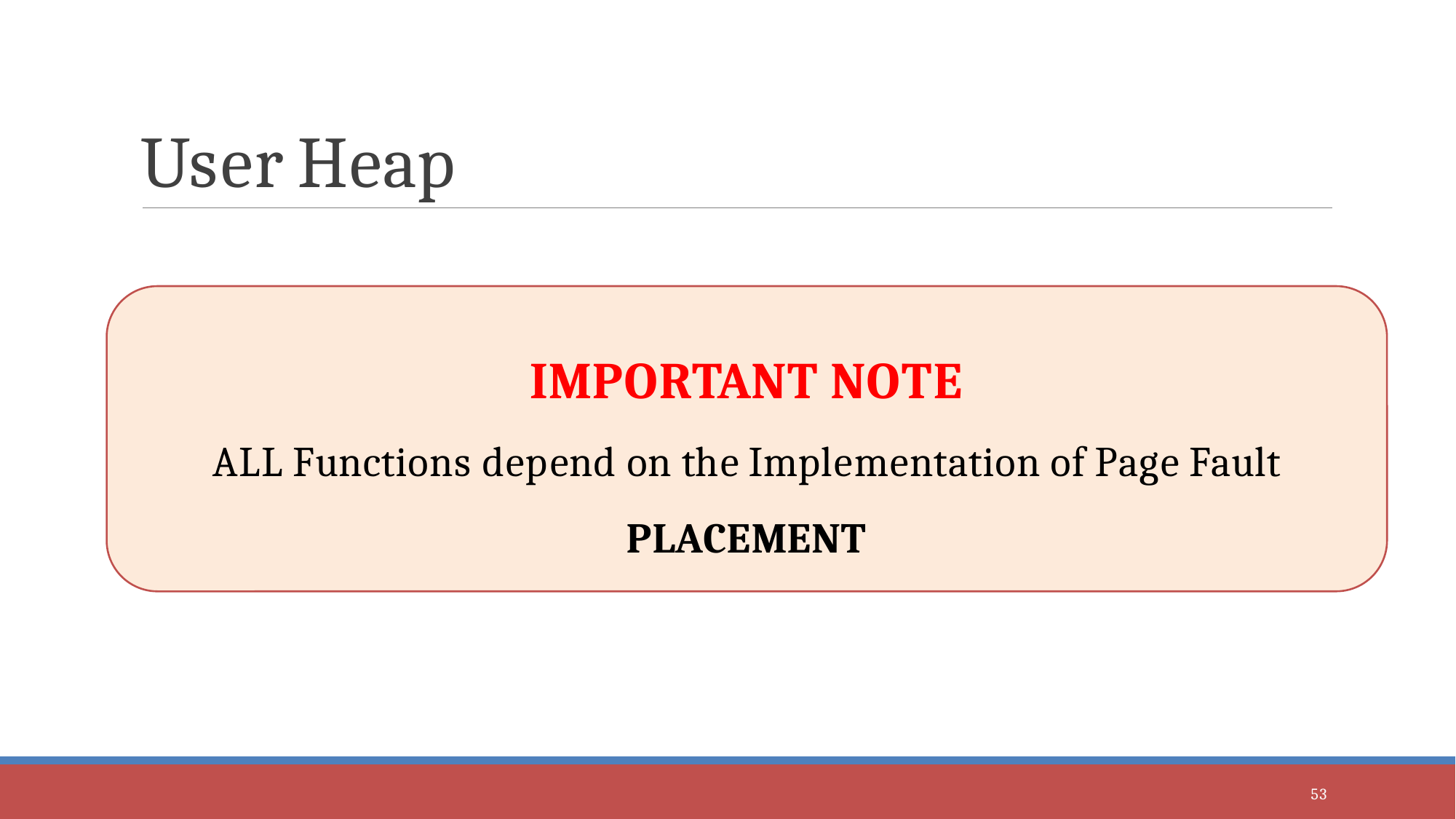

# User Heap
IMPORTANT NOTE
ALL Functions depend on the Implementation of Page Fault PLACEMENT
53